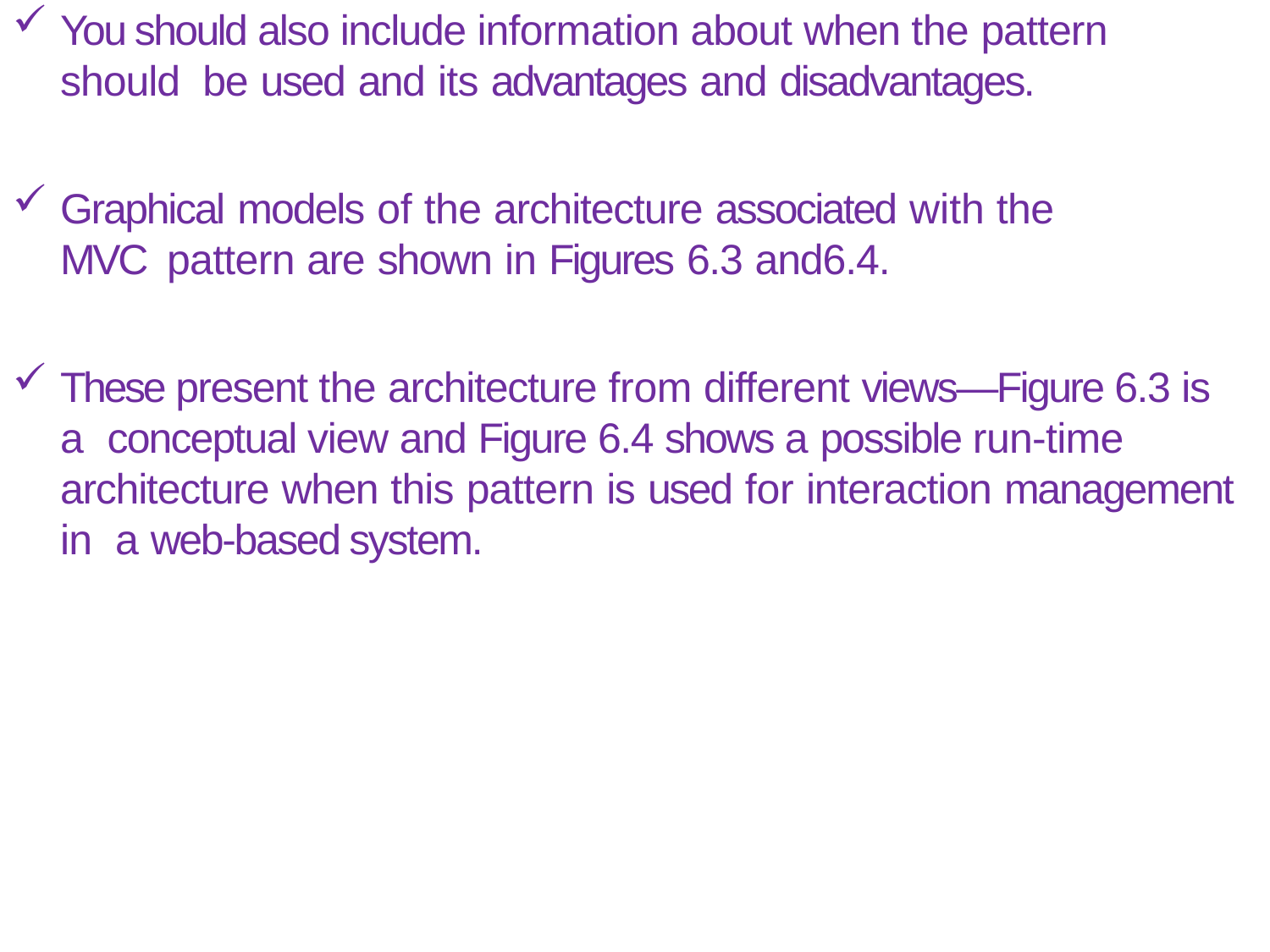

You should also include information about when the pattern should  be used and its advantages and disadvantages.

Graphical models of the architecture associated with the MVC  pattern are shown in Figures 6.3 and6.4.

These present the architecture from different views—Figure 6.3 is a  conceptual view and Figure 6.4 shows a possible run-time  architecture when this pattern is used for interaction management in  a web-based system.